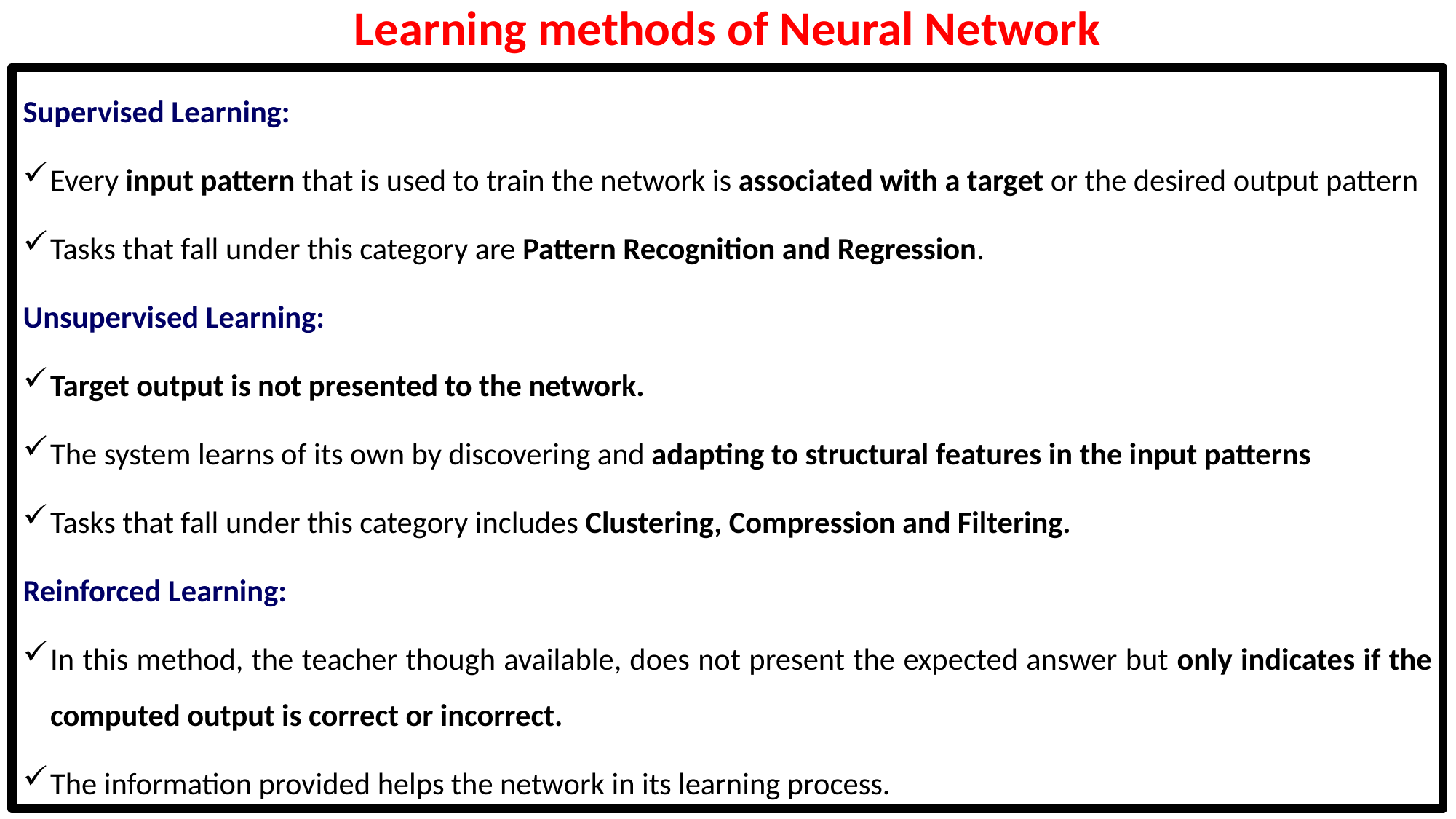

# Learning methods of Neural Network
Supervised Learning:
Every input pattern that is used to train the network is associated with a target or the desired output pattern
Tasks that fall under this category are Pattern Recognition and Regression.
Unsupervised Learning:
Target output is not presented to the network.
The system learns of its own by discovering and adapting to structural features in the input patterns
Tasks that fall under this category includes Clustering, Compression and Filtering.
Reinforced Learning:
In this method, the teacher though available, does not present the expected answer but only indicates if the computed output is correct or incorrect.
The information provided helps the network in its learning process.